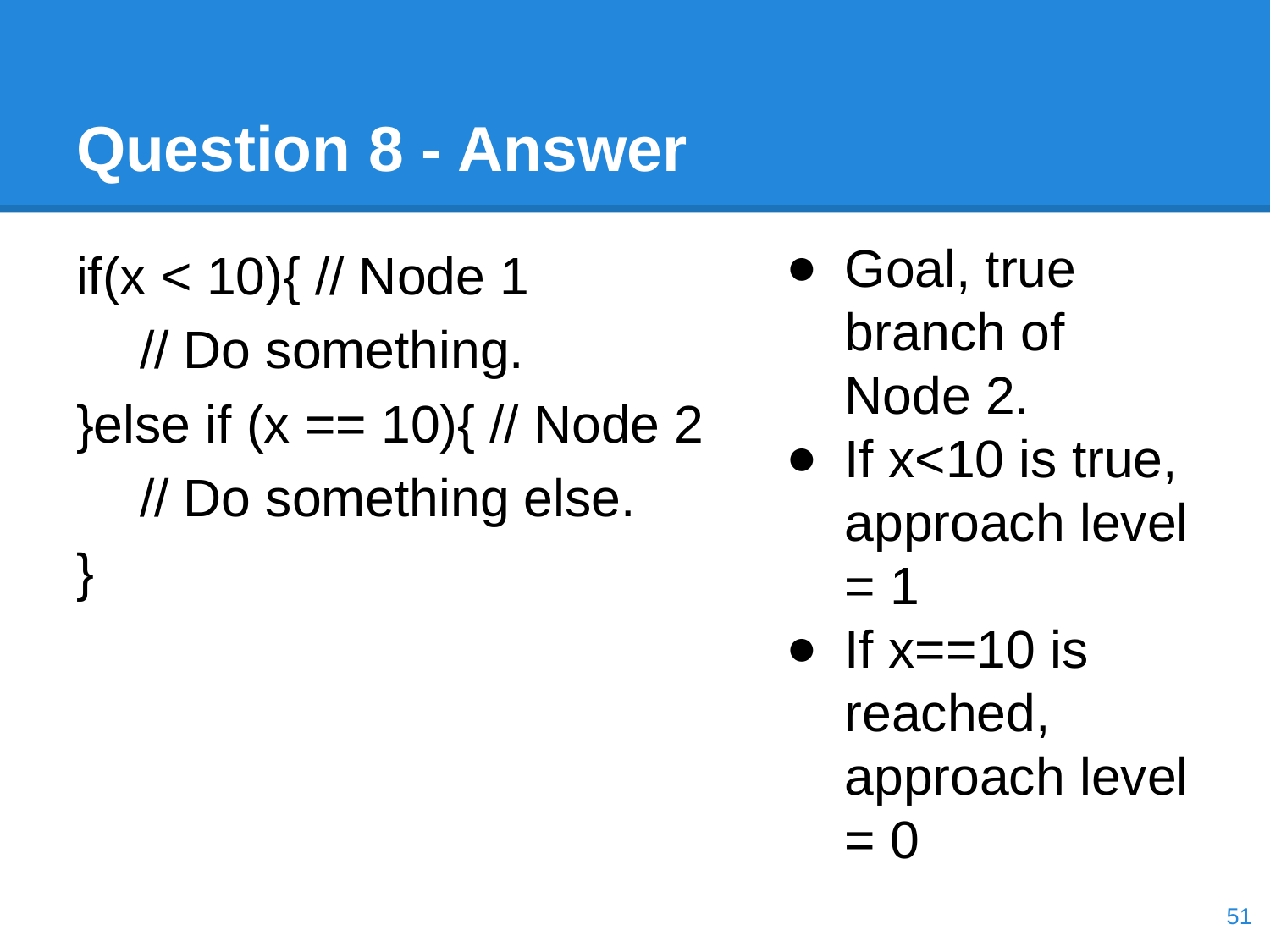

# Question 8 - Answer
Goal, true branch of Node 2.
If x<10 is true, approach level = 1
If x==10 is reached, approach level = 0
if(x < 10){ // Node 1
// Do something.
}else if (x == 10){ // Node 2
// Do something else.
}
51